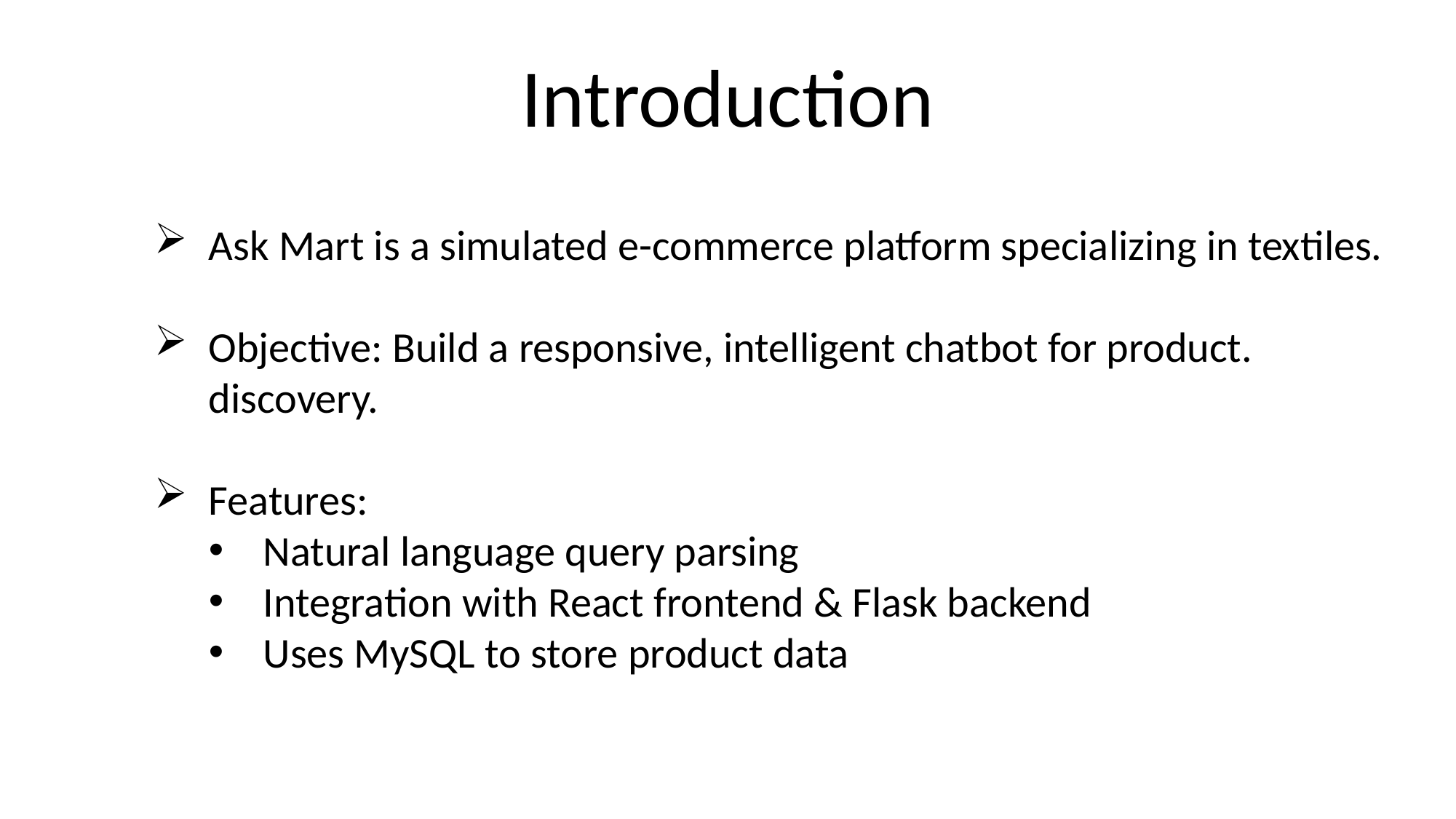

# Introduction
Ask Mart is a simulated e-commerce platform specializing in textiles.

Objective: Build a responsive, intelligent chatbot for product. discovery.

Features:
Natural language query parsing
Integration with React frontend & Flask backend
Uses MySQL to store product data